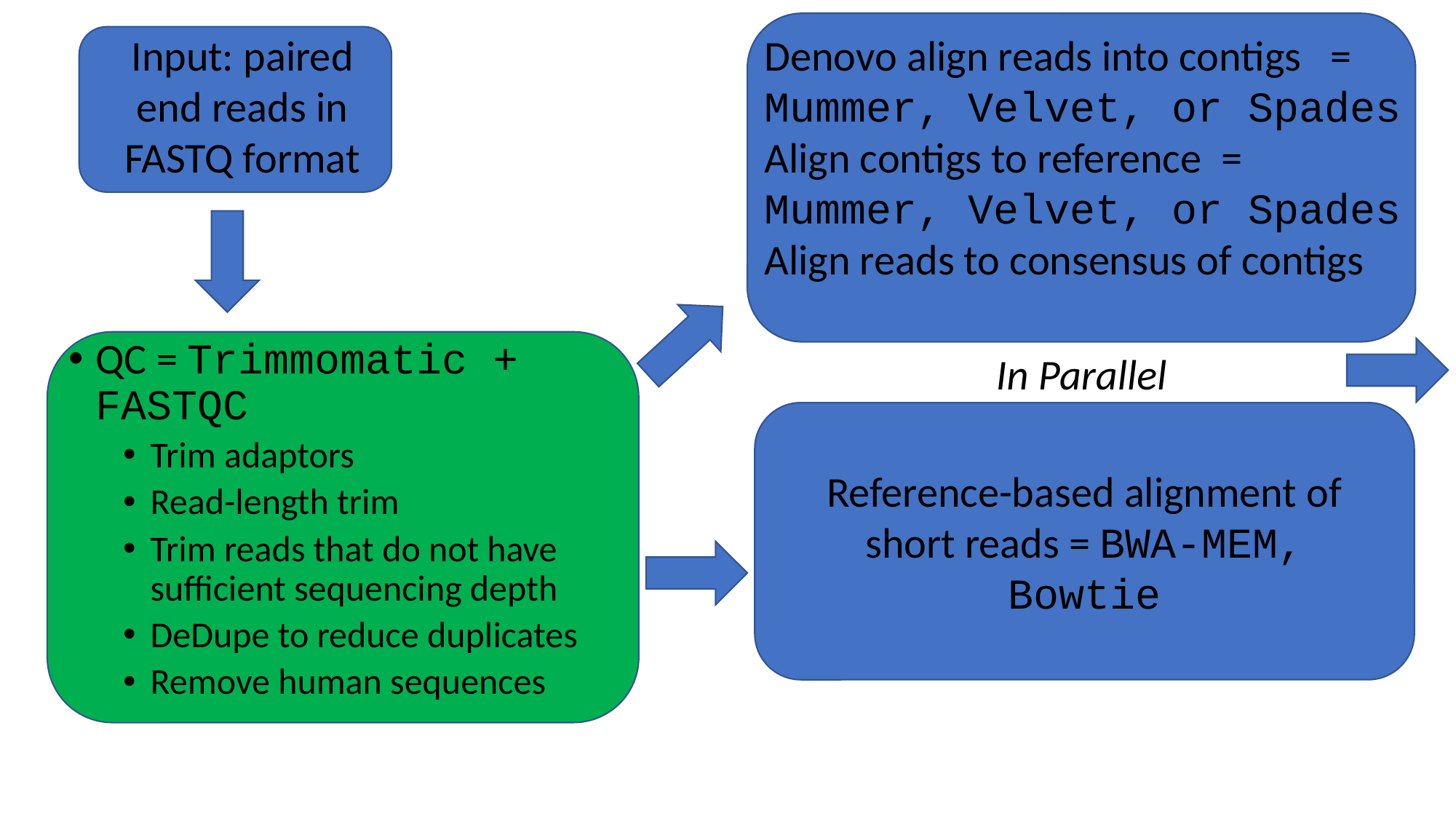

Denovo align reads into contigs   = Mummer, Velvet, or Spades
Align contigs to reference  =  Mummer, Velvet, or Spades
Align reads to consensus of contigs
Input: paired end reads in FASTQ format

QC = Trimmomatic + FASTQC
Trim adaptors
Read-length trim
Trim reads that do not have sufficient sequencing depth
DeDupe to reduce duplicates
Remove human sequences

In Parallel
Reference-based alignment of short reads = BWA-MEM, Bowtie